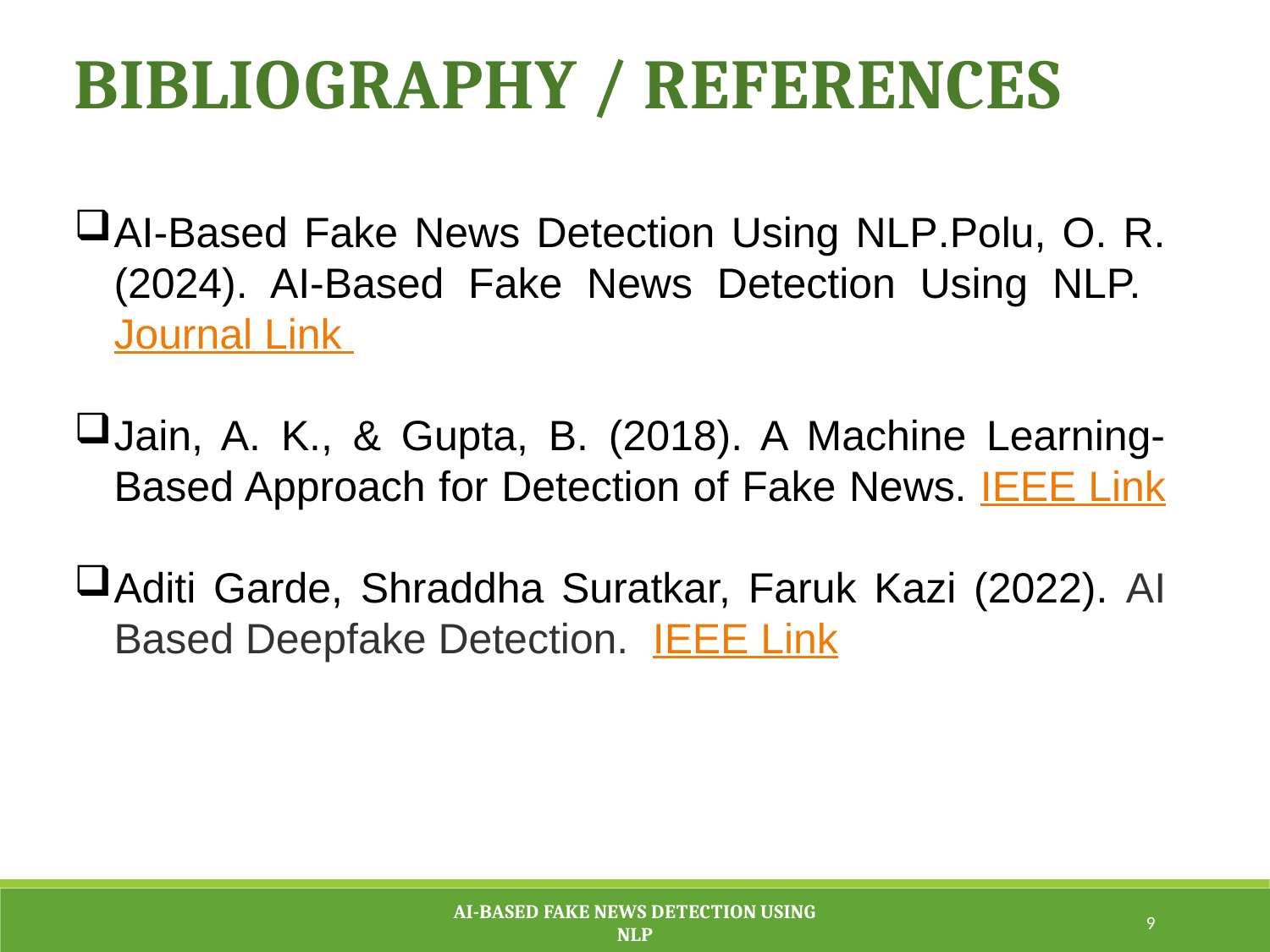

BIBLIOGRAPHY / REFERENCES
AI-Based Fake News Detection Using NLP.Polu, O. R. (2024). AI-Based Fake News Detection Using NLP.  Journal Link

Jain, A. K., & Gupta, B. (2018). A Machine Learning-Based Approach for Detection of Fake News. IEEE Link

Aditi Garde, Shraddha Suratkar, Faruk Kazi (2022). AI Based Deepfake Detection.  IEEE Link

AI-BASED FAKE NEWS DETECTION USING
NLP
9